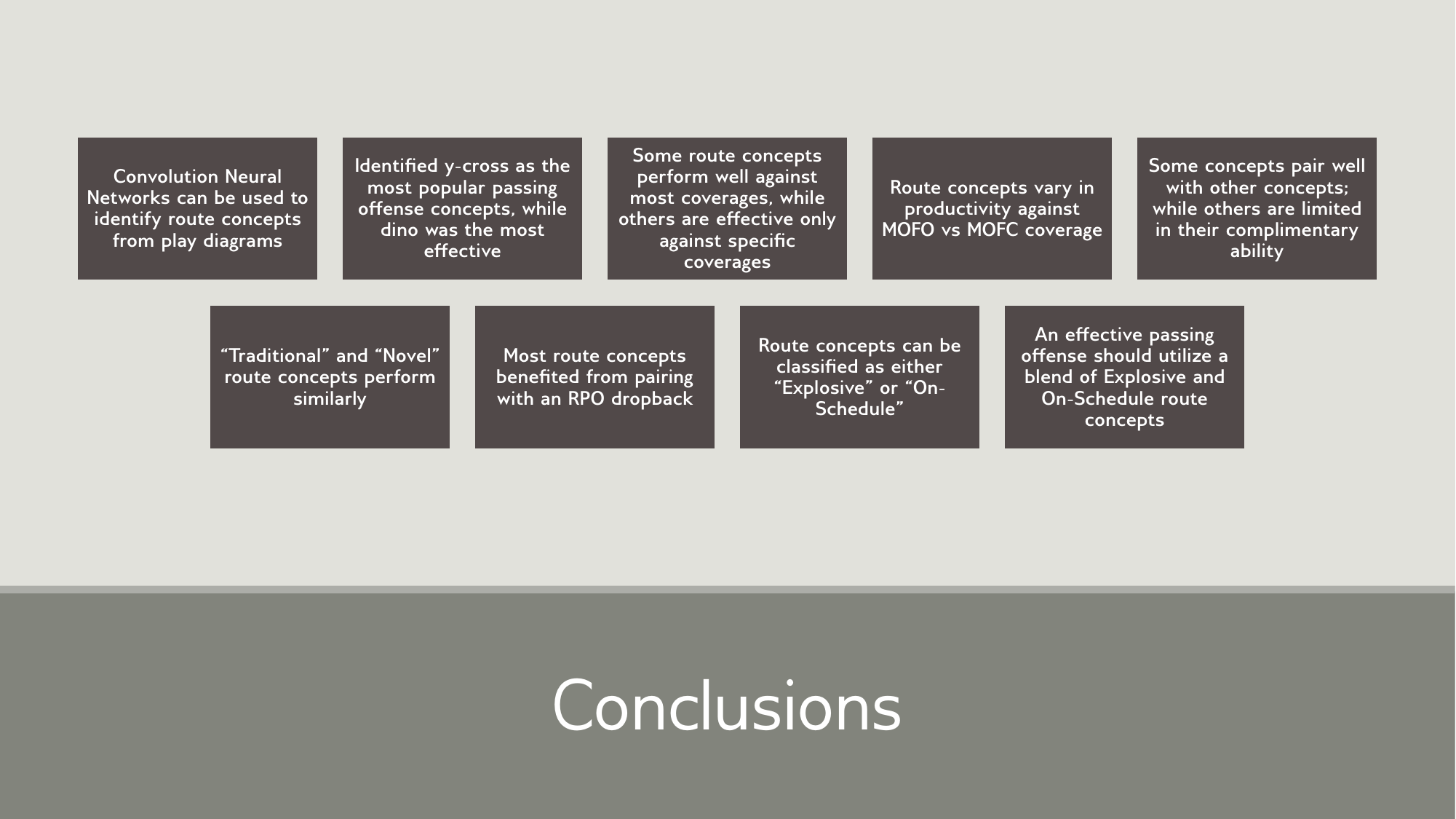

Convolution Neural Networks can be used to identify route concepts from play diagrams
Identified y-cross as the most popular passing offense concepts, while dino was the most effective
Some route concepts perform well against most coverages, while others are effective only against specific coverages
Route concepts vary in productivity against MOFO vs MOFC coverage
Some concepts pair well with other concepts; while others are limited in their complimentary ability
“Traditional” and “Novel” route concepts perform similarly
Most route concepts benefited from pairing with an RPO dropback
Route concepts can be classified as either “Explosive” or “On-Schedule”
An effective passing offense should utilize a blend of Explosive and On-Schedule route concepts

# Conclusions